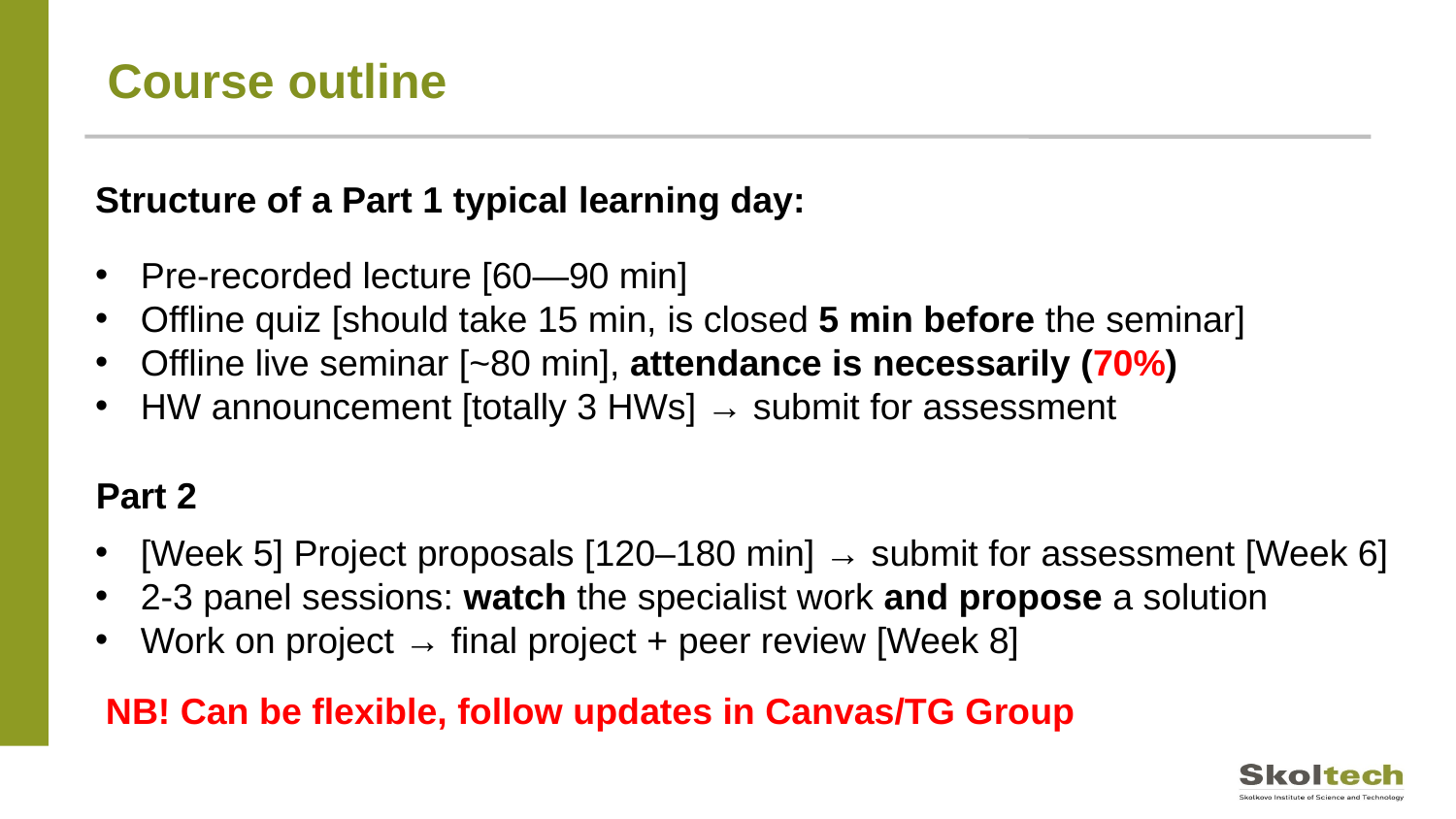

Course outline
Structure of a Part 1 typical learning day:
Pre-recorded lecture [60—90 min]
Offline quiz [should take 15 min, is closed 5 min before the seminar]
Offline live seminar [~80 min], attendance is necessarily (70%)
HW announcement [totally 3 HWs] → submit for assessment
Part 2
[Week 5] Project proposals [120–180 min] → submit for assessment [Week 6]
2-3 panel sessions: watch the specialist work and propose a solution
Work on project → final project + peer review [Week 8]
NB! Can be flexible, follow updates in Canvas/TG Group